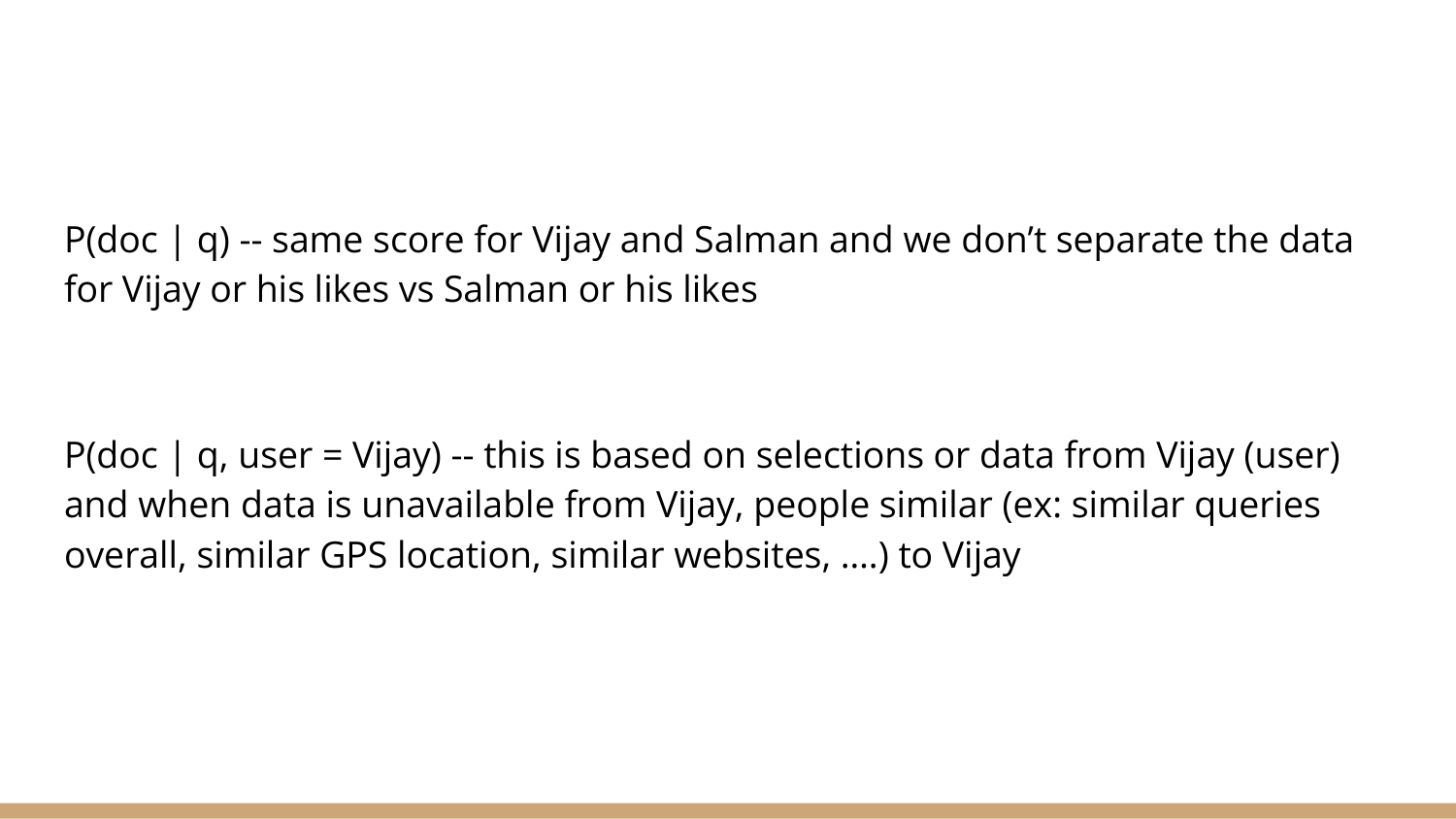

#
P(doc | q) -- same score for Vijay and Salman and we don’t separate the data for Vijay or his likes vs Salman or his likes

P(doc | q, user = Vijay) -- this is based on selections or data from Vijay (user) and when data is unavailable from Vijay, people similar (ex: similar queries overall, similar GPS location, similar websites, ….) to Vijay